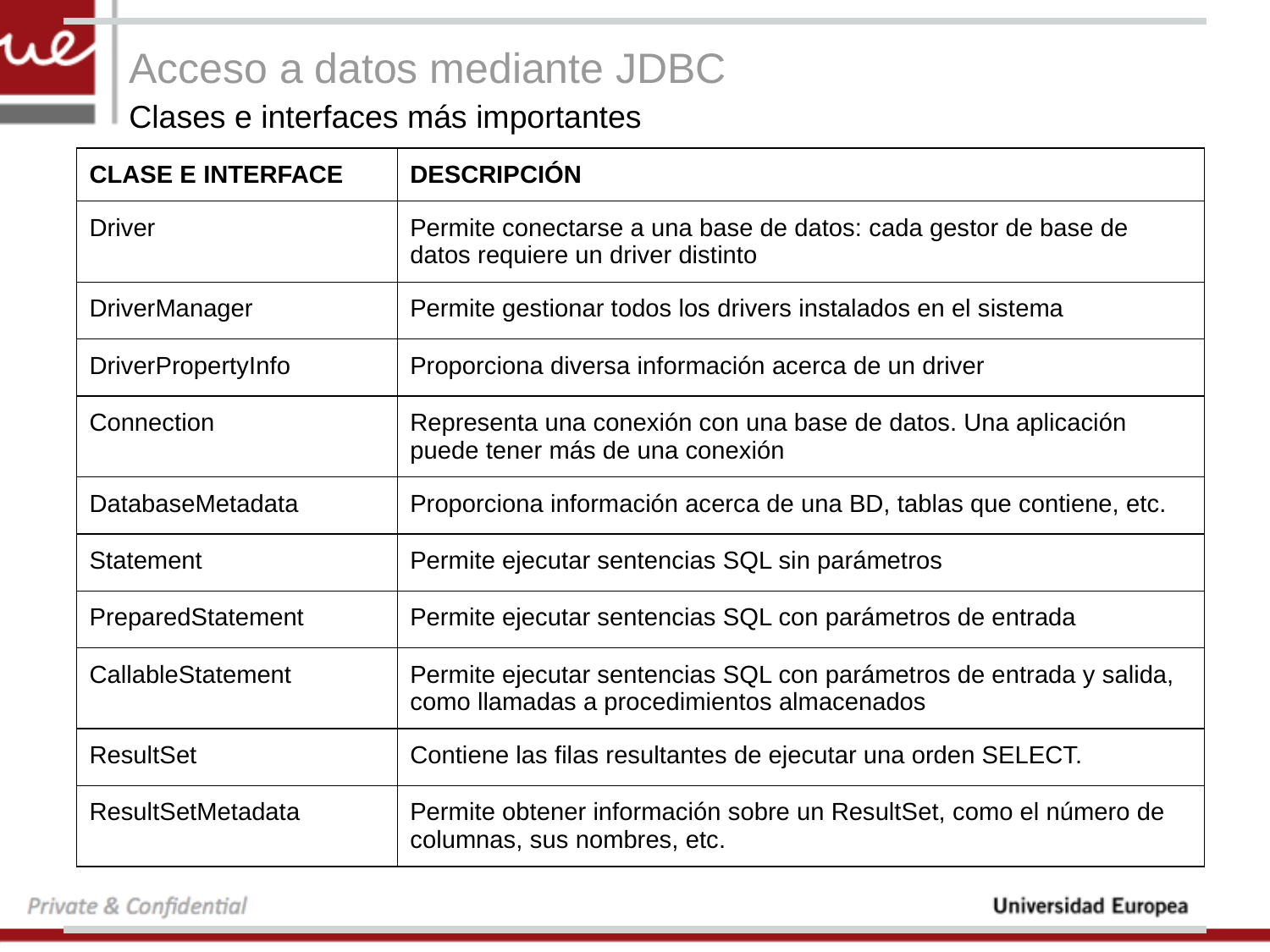

# Acceso a datos mediante JDBC
Clases e interfaces más importantes
| CLASE E INTERFACE | DESCRIPCIÓN |
| --- | --- |
| Driver | Permite conectarse a una base de datos: cada gestor de base de datos requiere un driver distinto |
| DriverManager | Permite gestionar todos los drivers instalados en el sistema |
| DriverPropertyInfo | Proporciona diversa información acerca de un driver |
| Connection | Representa una conexión con una base de datos. Una aplicación puede tener más de una conexión |
| DatabaseMetadata | Proporciona información acerca de una BD, tablas que contiene, etc. |
| Statement | Permite ejecutar sentencias SQL sin parámetros |
| PreparedStatement | Permite ejecutar sentencias SQL con parámetros de entrada |
| CallableStatement | Permite ejecutar sentencias SQL con parámetros de entrada y salida, como llamadas a procedimientos almacenados |
| ResultSet | Contiene las filas resultantes de ejecutar una orden SELECT. |
| ResultSetMetadata | Permite obtener información sobre un ResultSet, como el número de columnas, sus nombres, etc. |